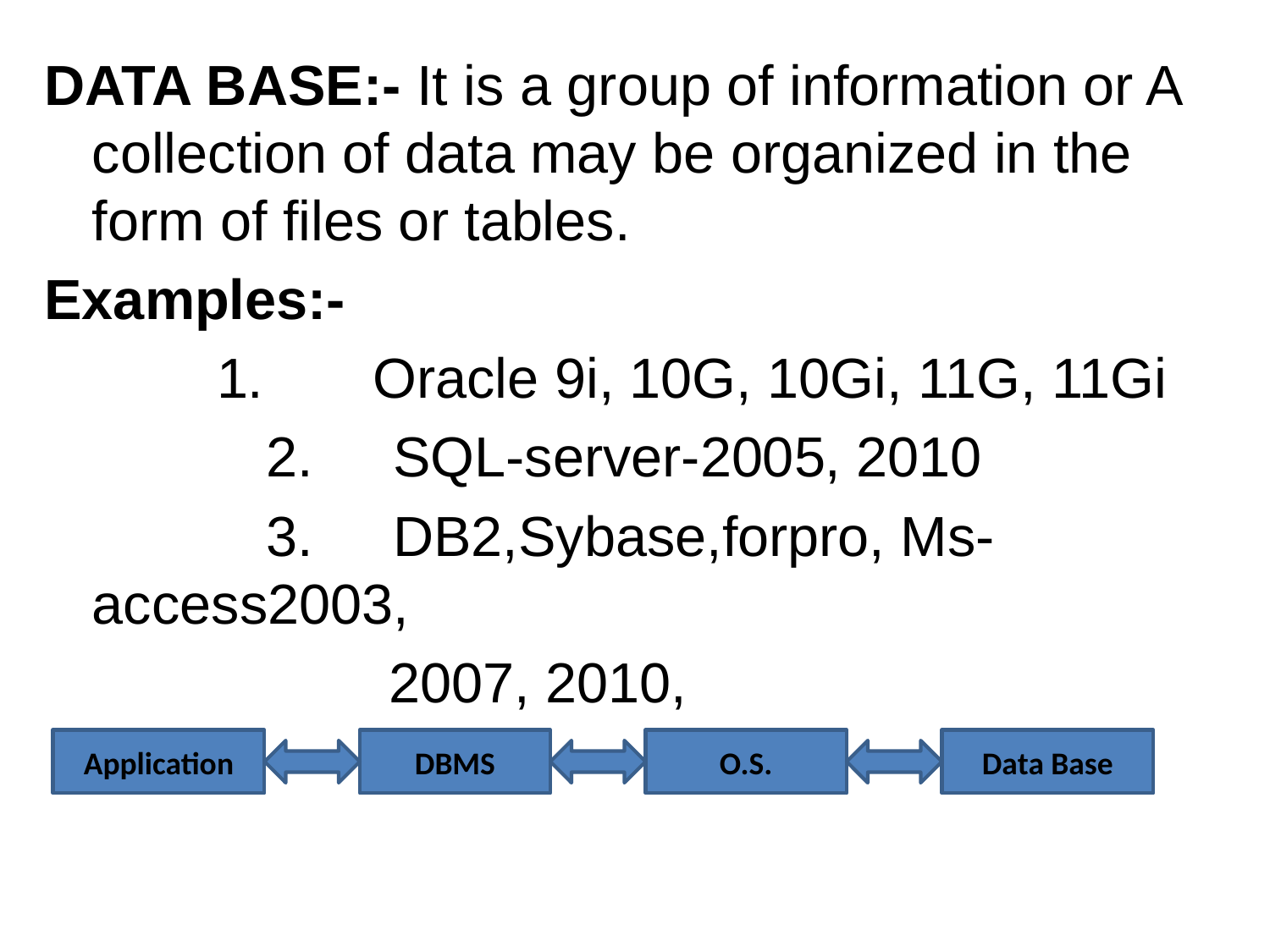

DATA BASE:- It is a group of information or A collection of data may be organized in the form of files or tables.
Examples:-
           1.       Oracle 9i, 10G, 10Gi, 11G, 11Gi
		   2.	   SQL-server-2005, 2010
		   3.	   DB2,Sybase,forpro, Ms-access2003,
                      2007, 2010,
Application
DBMS
O.S.
Data Base